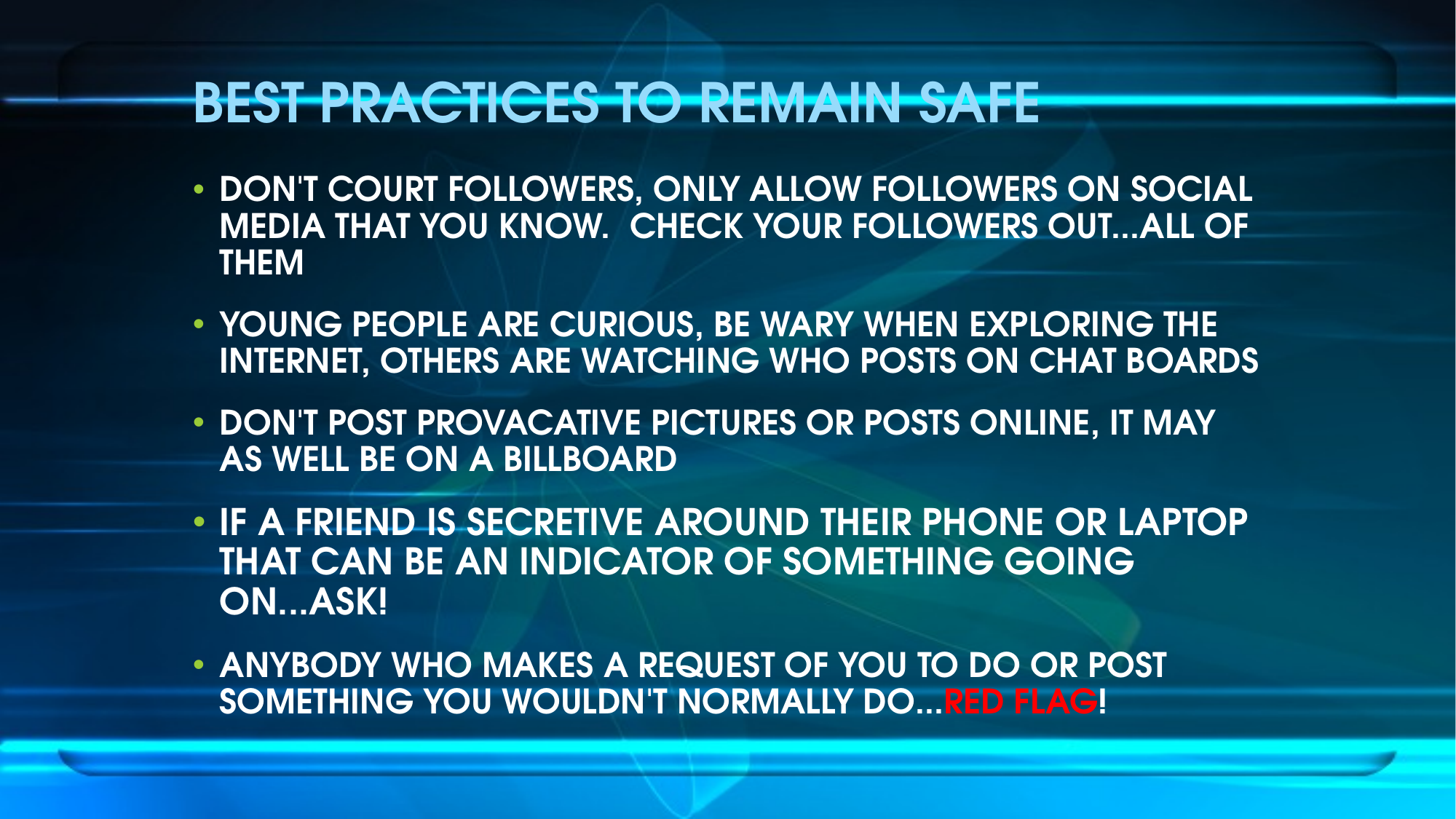

# BEST PRACTICES TO REMAIN SAFE
DON'T COURT FOLLOWERS, ONLY ALLOW FOLLOWERS ON SOCIAL MEDIA THAT YOU KNOW.  CHECK YOUR FOLLOWERS OUT...ALL OF THEM
YOUNG PEOPLE ARE CURIOUS, BE WARY WHEN EXPLORING THE INTERNET, OTHERS ARE WATCHING WHO POSTS ON CHAT BOARDS
DON'T POST PROVACATIVE PICTURES OR POSTS ONLINE, IT MAY AS WELL BE ON A BILLBOARD
IF A FRIEND IS SECRETIVE AROUND THEIR PHONE OR LAPTOP THAT CAN BE AN INDICATOR OF SOMETHING GOING ON...ASK!
ANYBODY WHO MAKES A REQUEST OF YOU TO DO OR POST SOMETHING YOU WOULDN'T NORMALLY DO...RED FLAG!